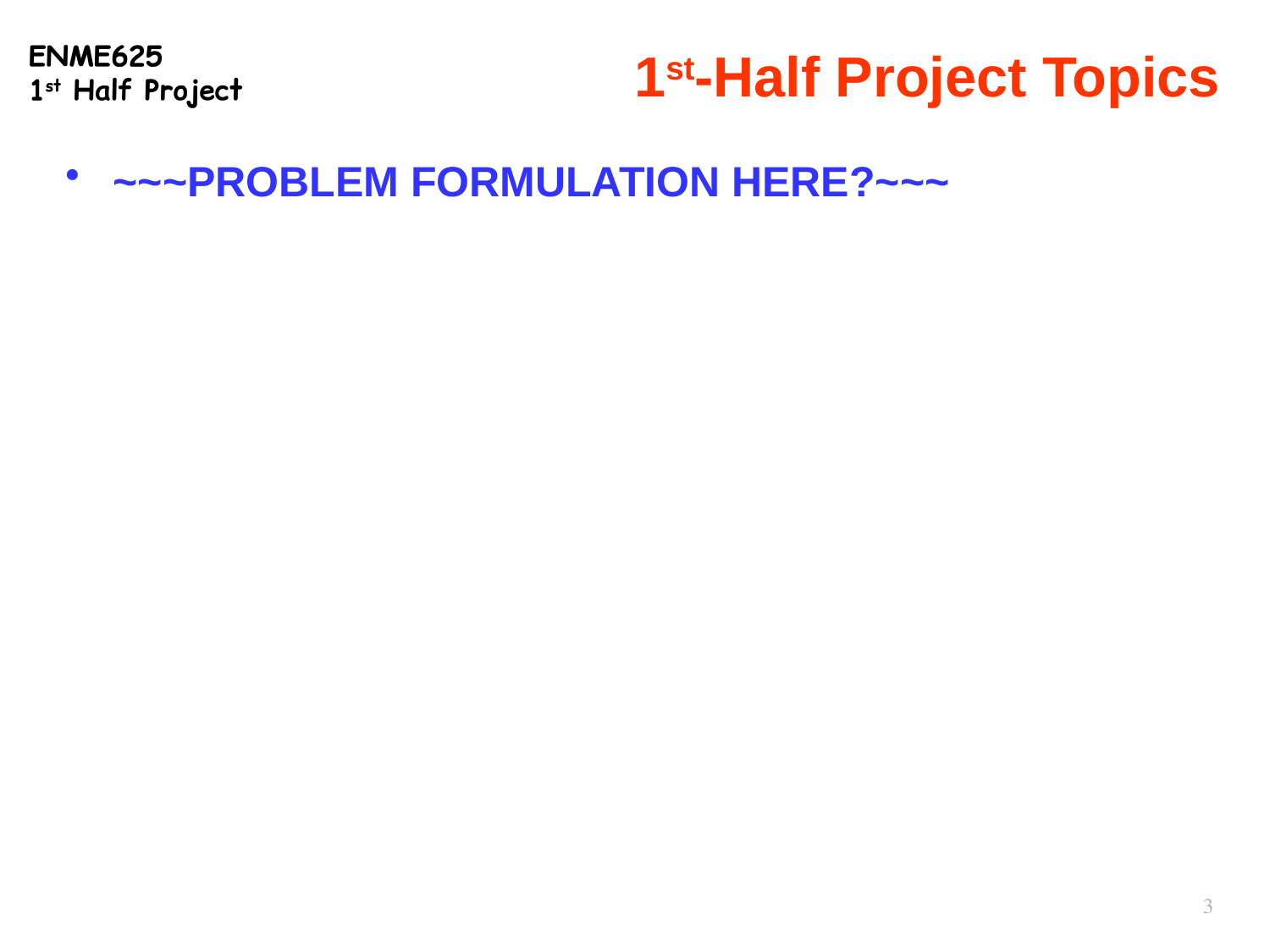

# 1st-Half Project Topics
~~~PROBLEM FORMULATION HERE?~~~
3